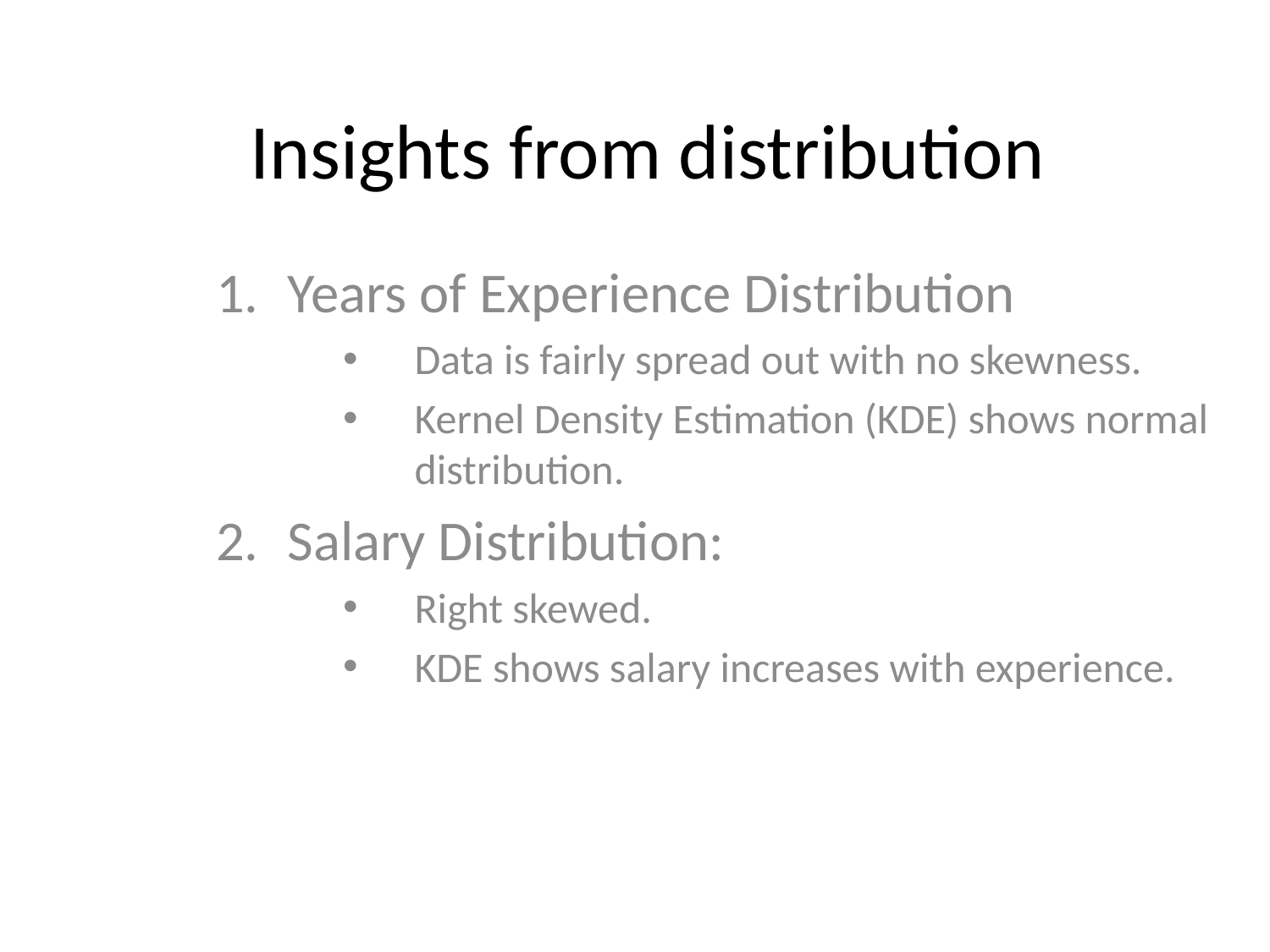

# Insights from distribution
Years of Experience Distribution
Data is fairly spread out with no skewness.
Kernel Density Estimation (KDE) shows normal distribution.
Salary Distribution:
Right skewed.
KDE shows salary increases with experience.